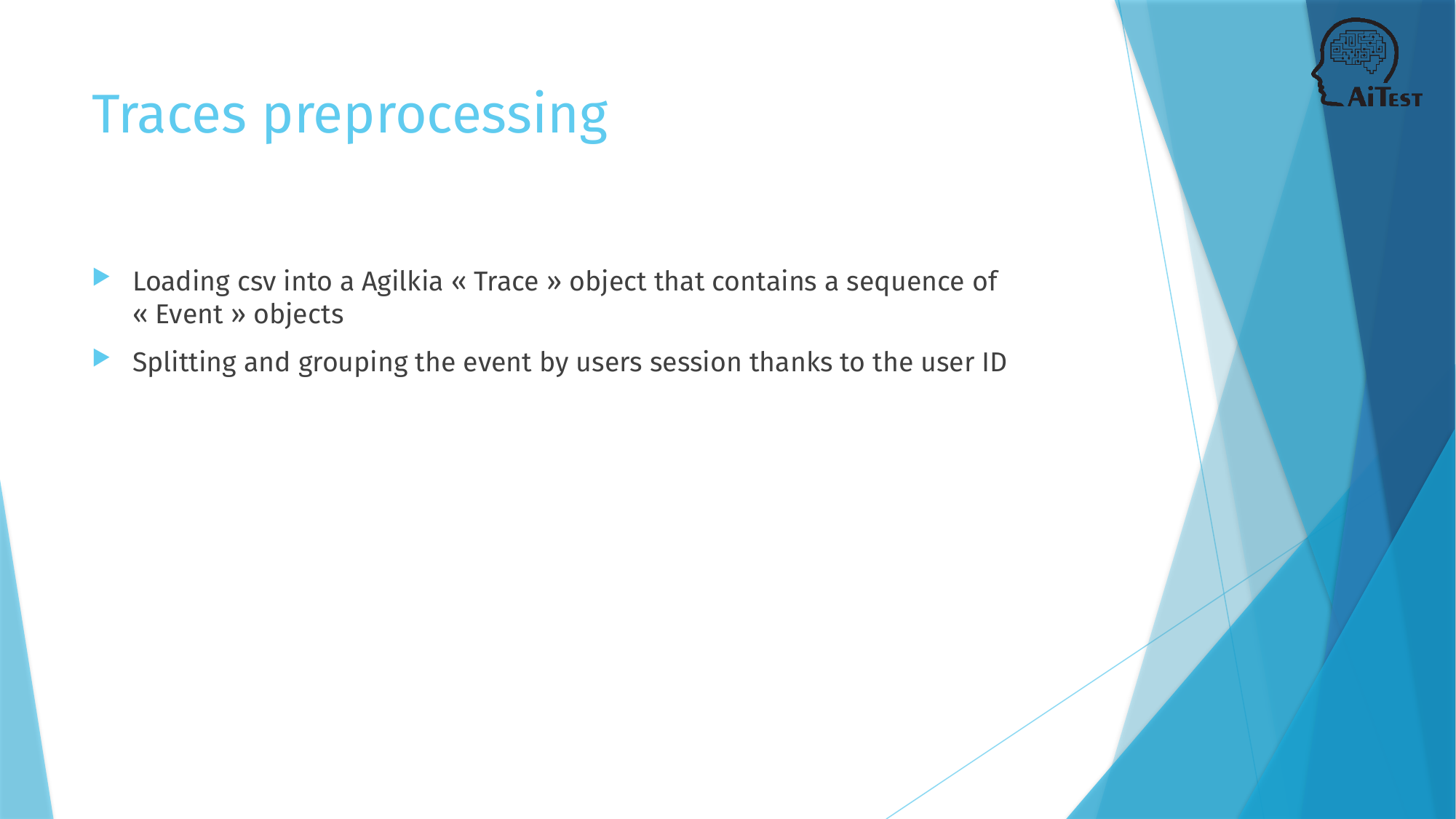

# Traces preprocessing
Loading csv into a Agilkia « Trace » object that contains a sequence of « Event » objects
Splitting and grouping the event by users session thanks to the user ID